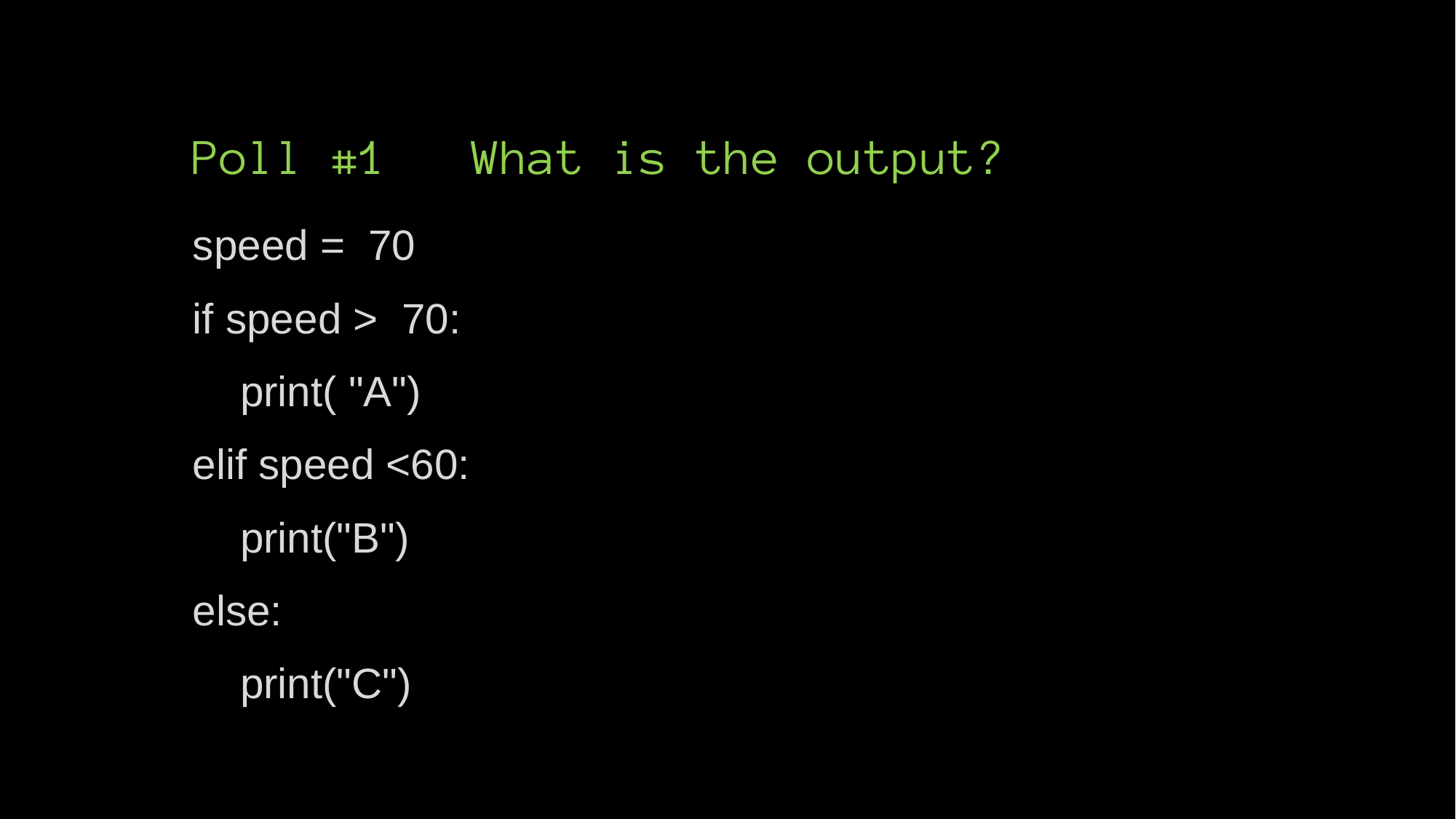

# Poll #1   What is the output?
speed =  70
if speed >  70:
    print( "A")
elif speed <60:
    print("B")
else:
    print("C")